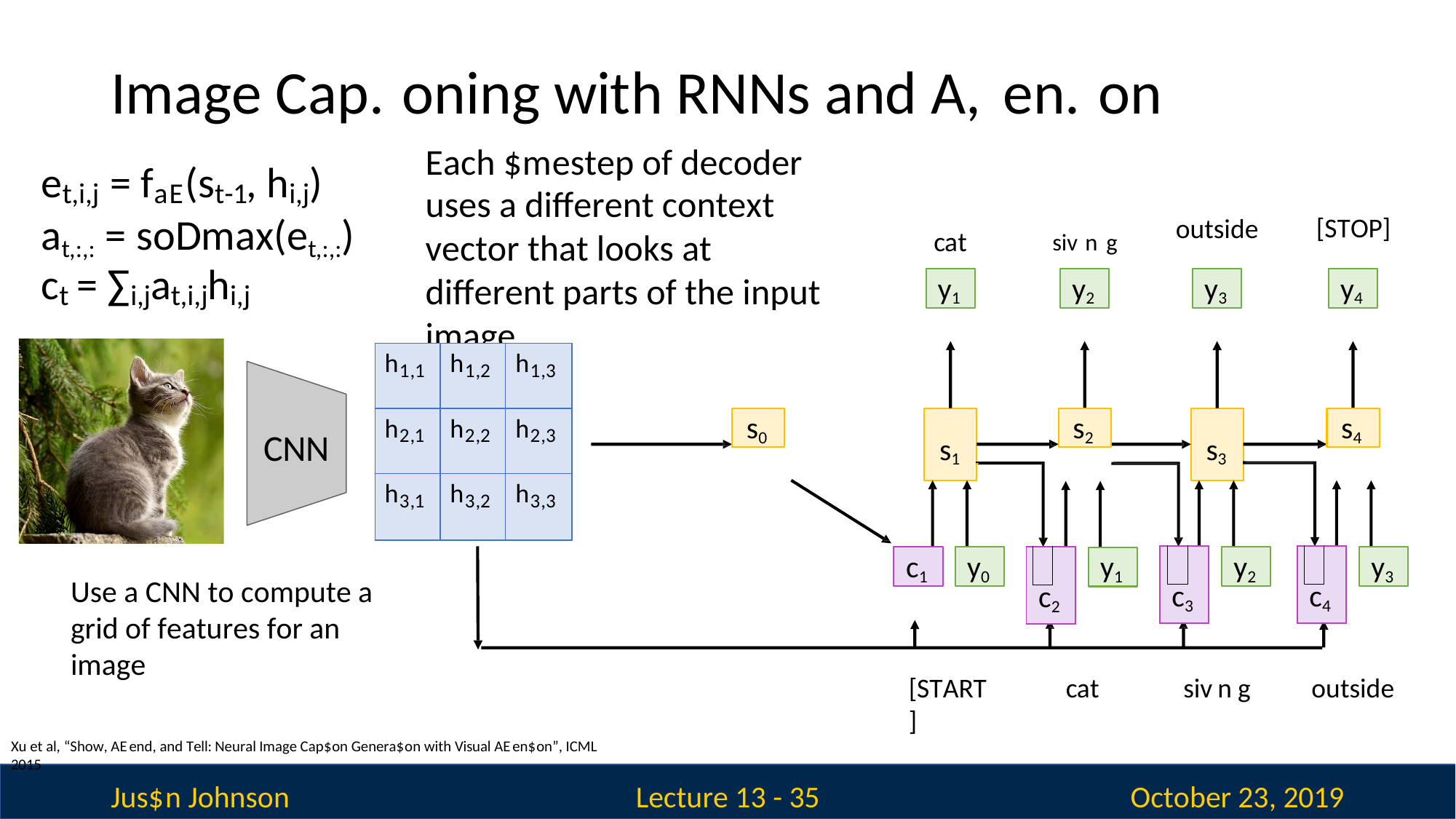

# Image Cap.oning with RNNs and A,en.on
Each $mestep of decoder
e	= f	(s	, h	)
t,i,j	aE	t-1	i,j
uses a diﬀerent context vector that looks at diﬀerent parts of the input image
at,:,: = soDmax(et,:,:)
cat	sivng
[STOP]
outside
c	= ∑	a	h
y1
y2
y3
y4
t	i,j	t,i,j	i,j

| h1,1 | h1,2 | h1,3 |
| --- | --- | --- |
| h2,1 | h2,2 | h2,3 |
| h3,1 | h3,2 | h3,3 |

s0

s4

s2
CNN
s1
s3

|  |  |  |
| --- | --- | --- |
| c4 |  |  |
|  |  |  |
| --- | --- | --- |
| c3 |  |  |

|  |  |  |
| --- | --- | --- |
| c2 |  |  |
y3
y2
c1
y0
y1
Use a CNN to compute a grid of features for an image

[START]
cat
sivng
outside
Xu et al, “Show, AEend, and Tell: Neural Image Cap$on Genera$on with Visual AEen$on”, ICML 2015
Jus$n Johnson
October 23, 2019
Lecture 13 - 35